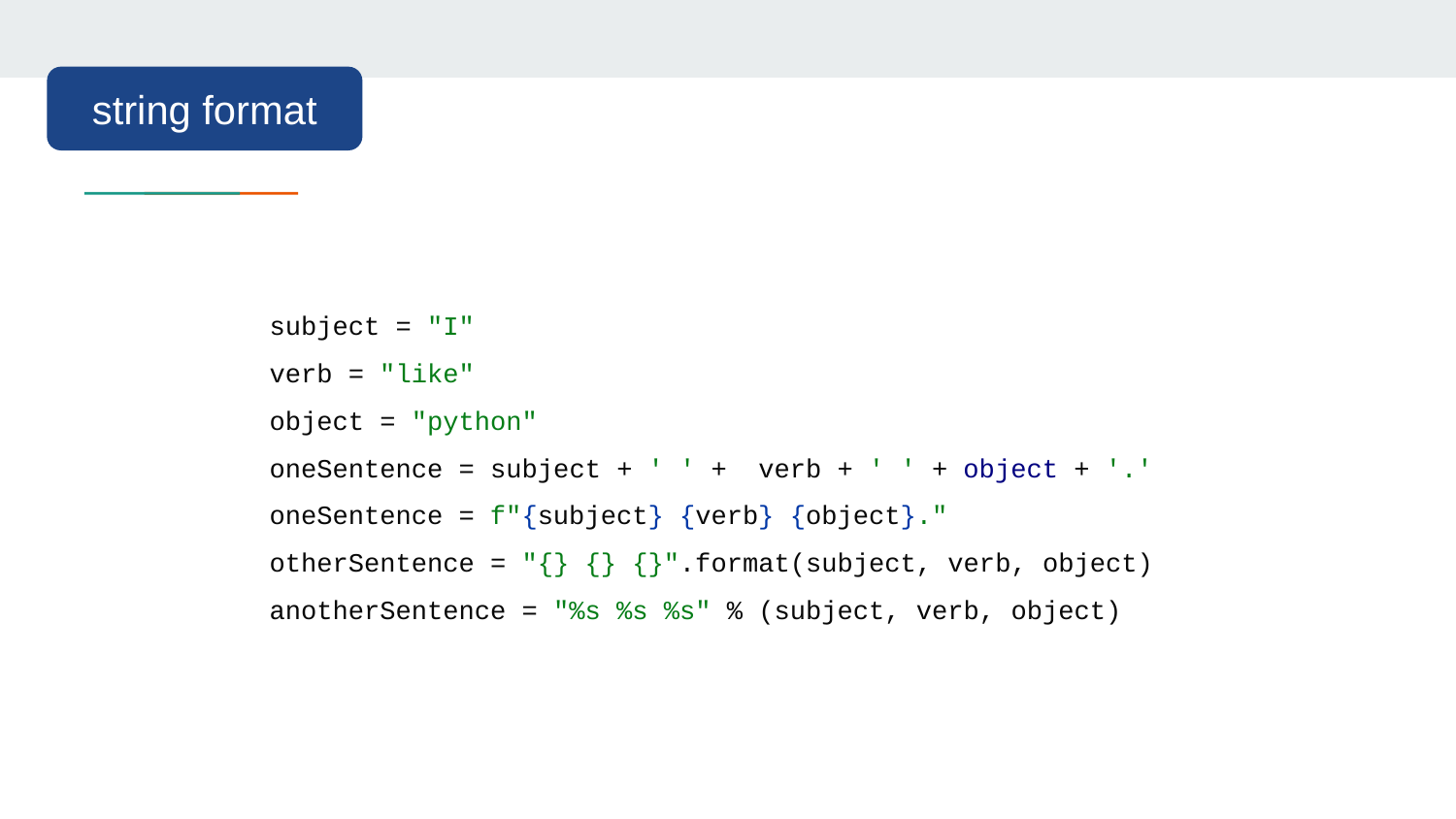

string format
subject = "I"
verb = "like"
object = "python"
oneSentence = subject + ' ' +  verb + ' ' + object + '.'
oneSentence = f"{subject} {verb} {object}."
otherSentence = "{} {} {}".format(subject, verb, object)
anotherSentence = "%s %s %s" % (subject, verb, object)